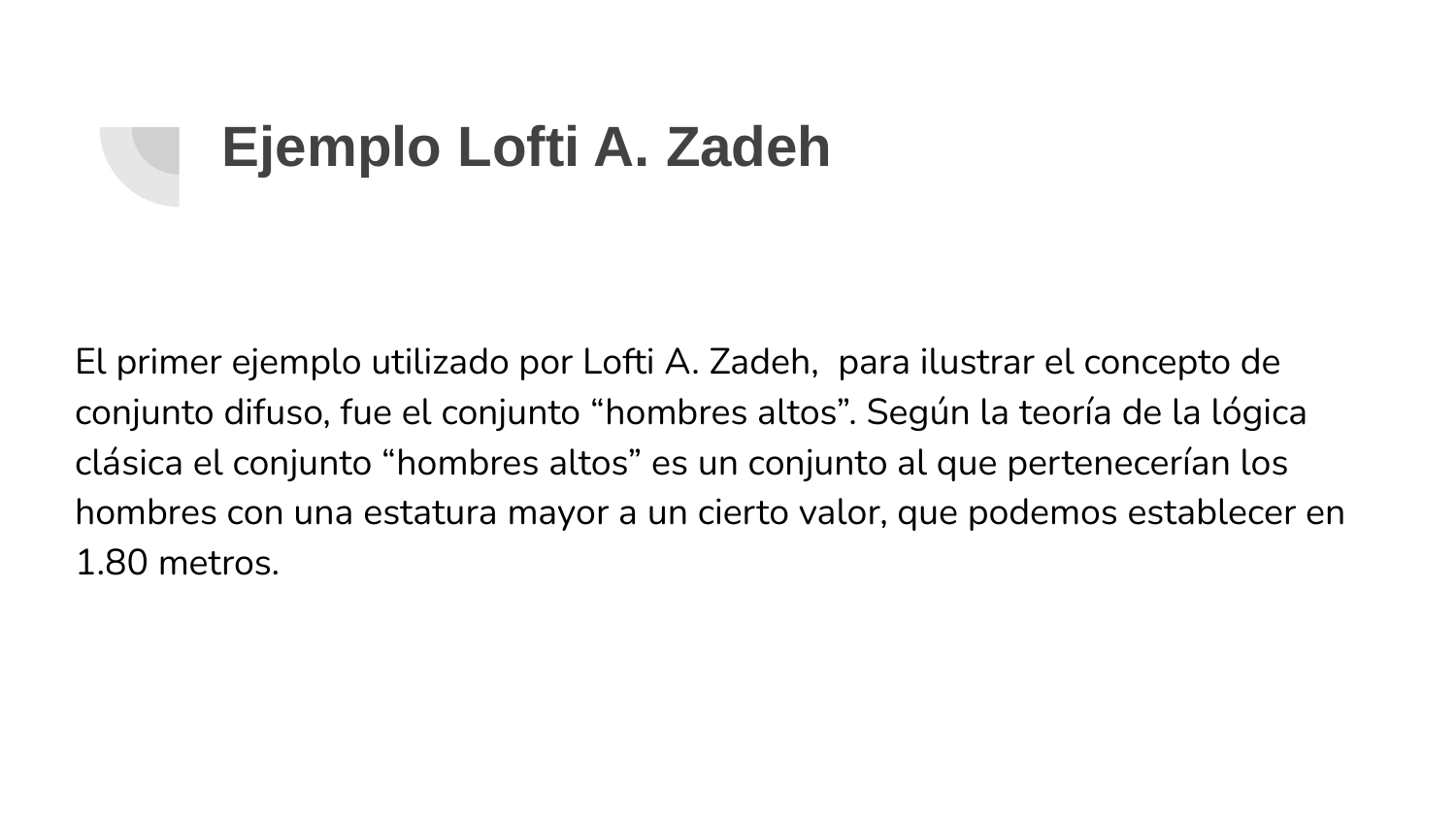

# Ejemplo Lofti A. Zadeh
El primer ejemplo utilizado por Lofti A. Zadeh,  para ilustrar el concepto de conjunto difuso, fue el conjunto “hombres altos”. Según la teoría de la lógica clásica el conjunto “hombres altos” es un conjunto al que pertenecerían los hombres con una estatura mayor a un cierto valor, que podemos establecer en 1.80 metros.